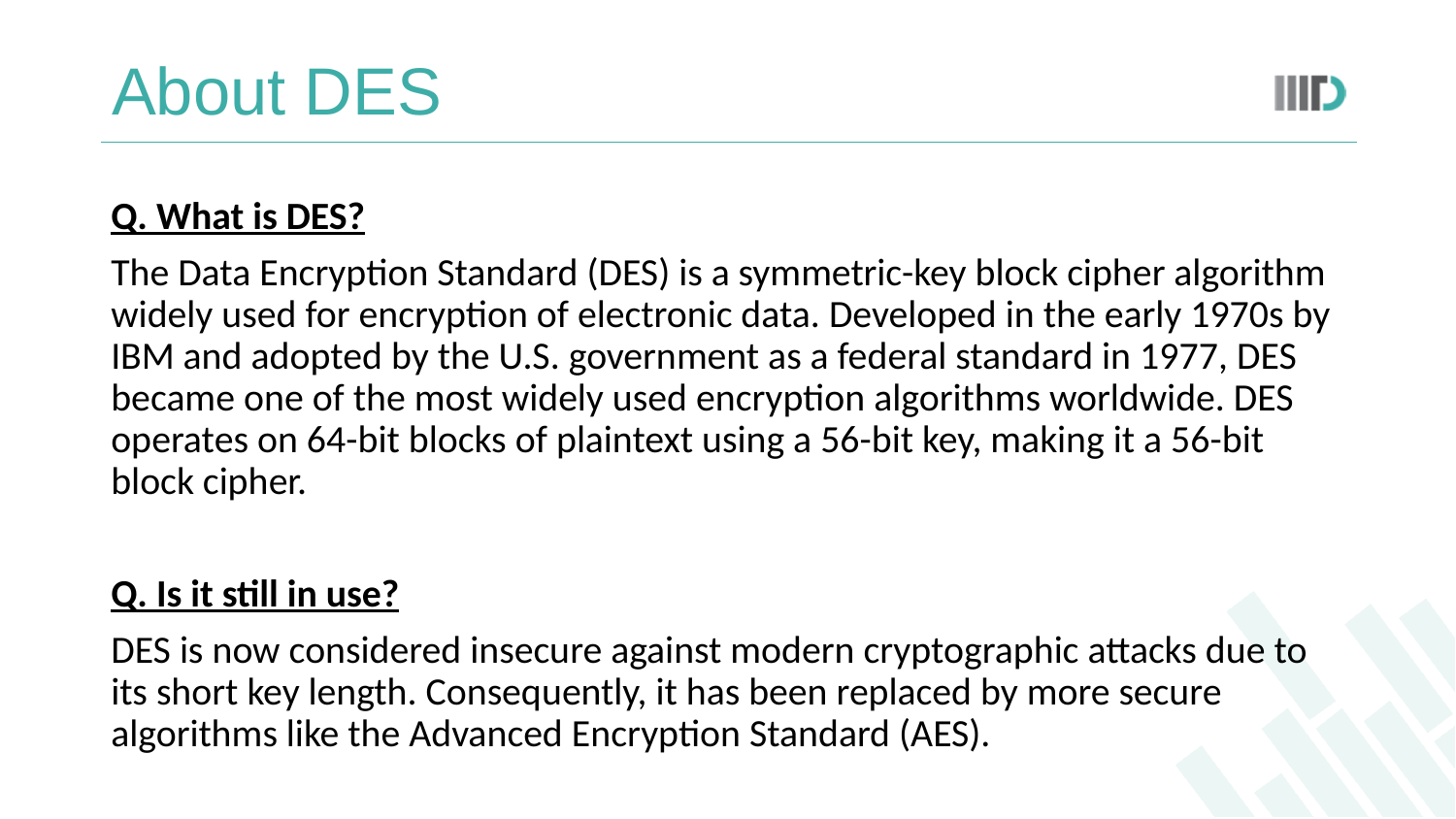

# About DES
Q. What is DES?
The Data Encryption Standard (DES) is a symmetric-key block cipher algorithm widely used for encryption of electronic data. Developed in the early 1970s by IBM and adopted by the U.S. government as a federal standard in 1977, DES became one of the most widely used encryption algorithms worldwide. DES operates on 64-bit blocks of plaintext using a 56-bit key, making it a 56-bit block cipher.

Q. Is it still in use?
DES is now considered insecure against modern cryptographic attacks due to its short key length. Consequently, it has been replaced by more secure algorithms like the Advanced Encryption Standard (AES).